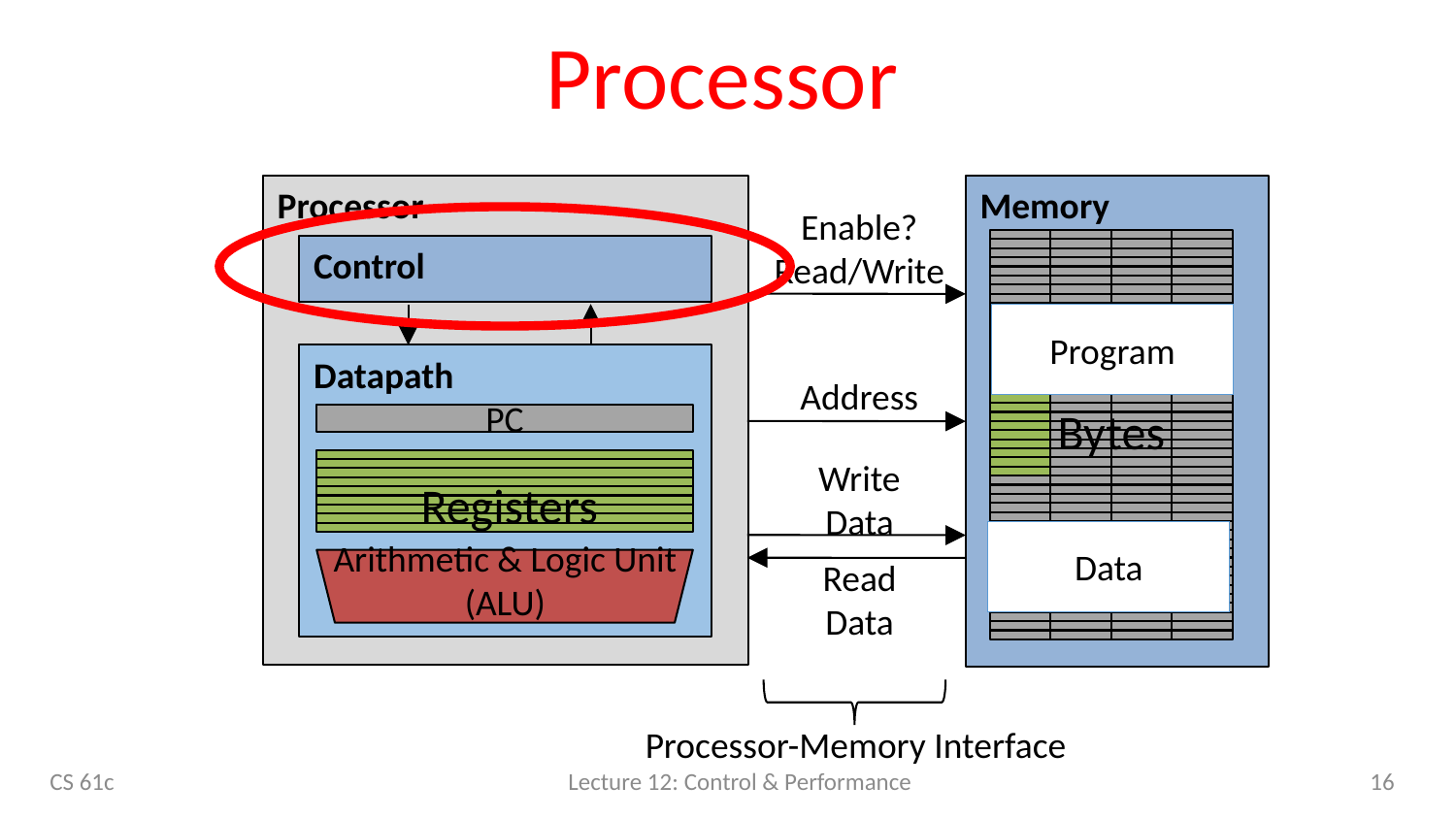

# Processor
Processor
Control
Datapath
Memory
Enable?
Read/Write
Address
Write Data
Read Data

Processor-Memory Interface

Bytes

Program
PC

Registers

Arithmetic & Logic Unit
(ALU)

Data
16
CS 61c
Lecture 12: Control & Performance